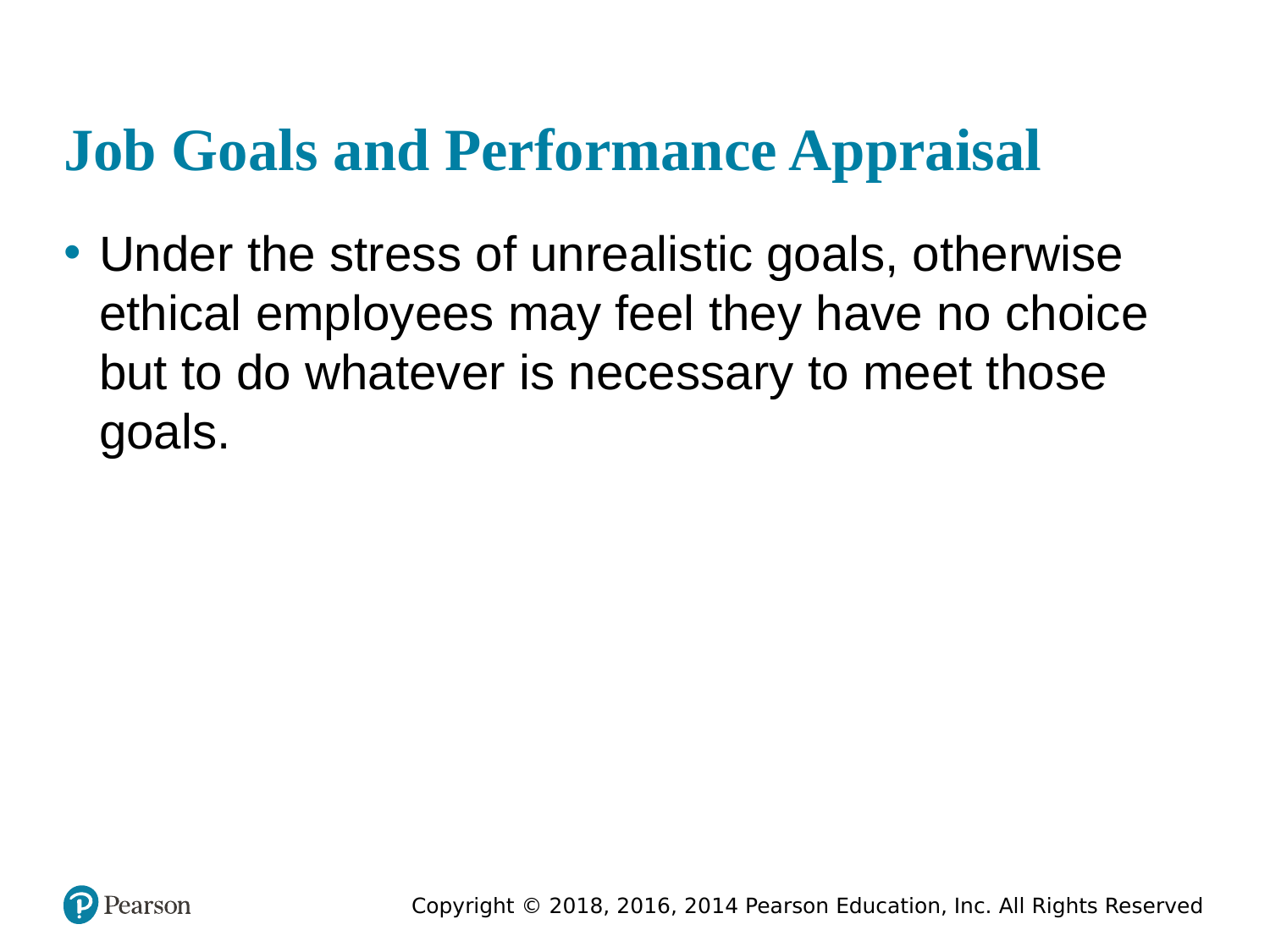

# Job Goals and Performance Appraisal
Under the stress of unrealistic goals, otherwise ethical employees may feel they have no choice but to do whatever is necessary to meet those goals.